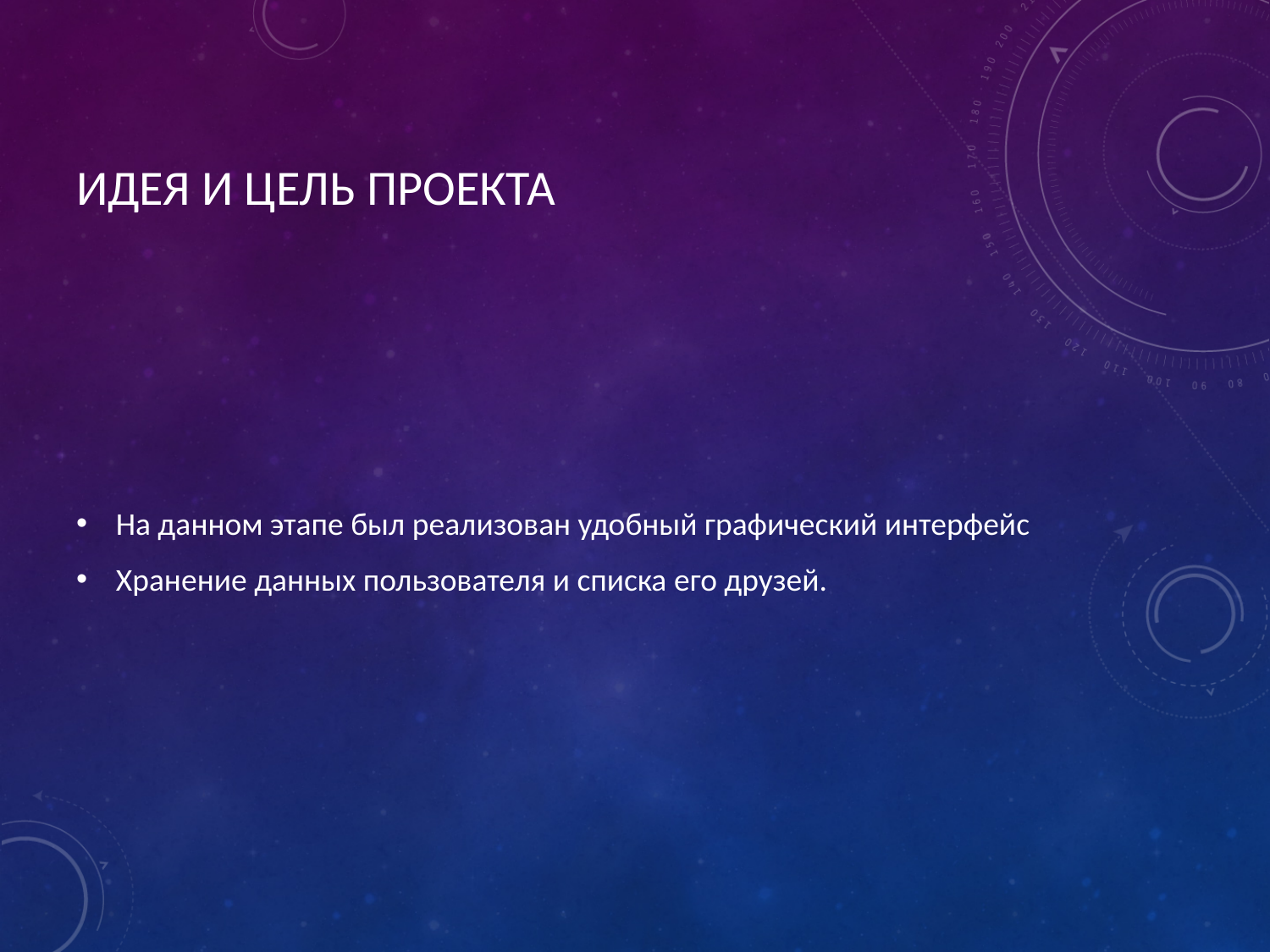

# Идея и цель проекта
На данном этапе был реализован удобный графический интерфейс
Хранение данных пользователя и списка его друзей.